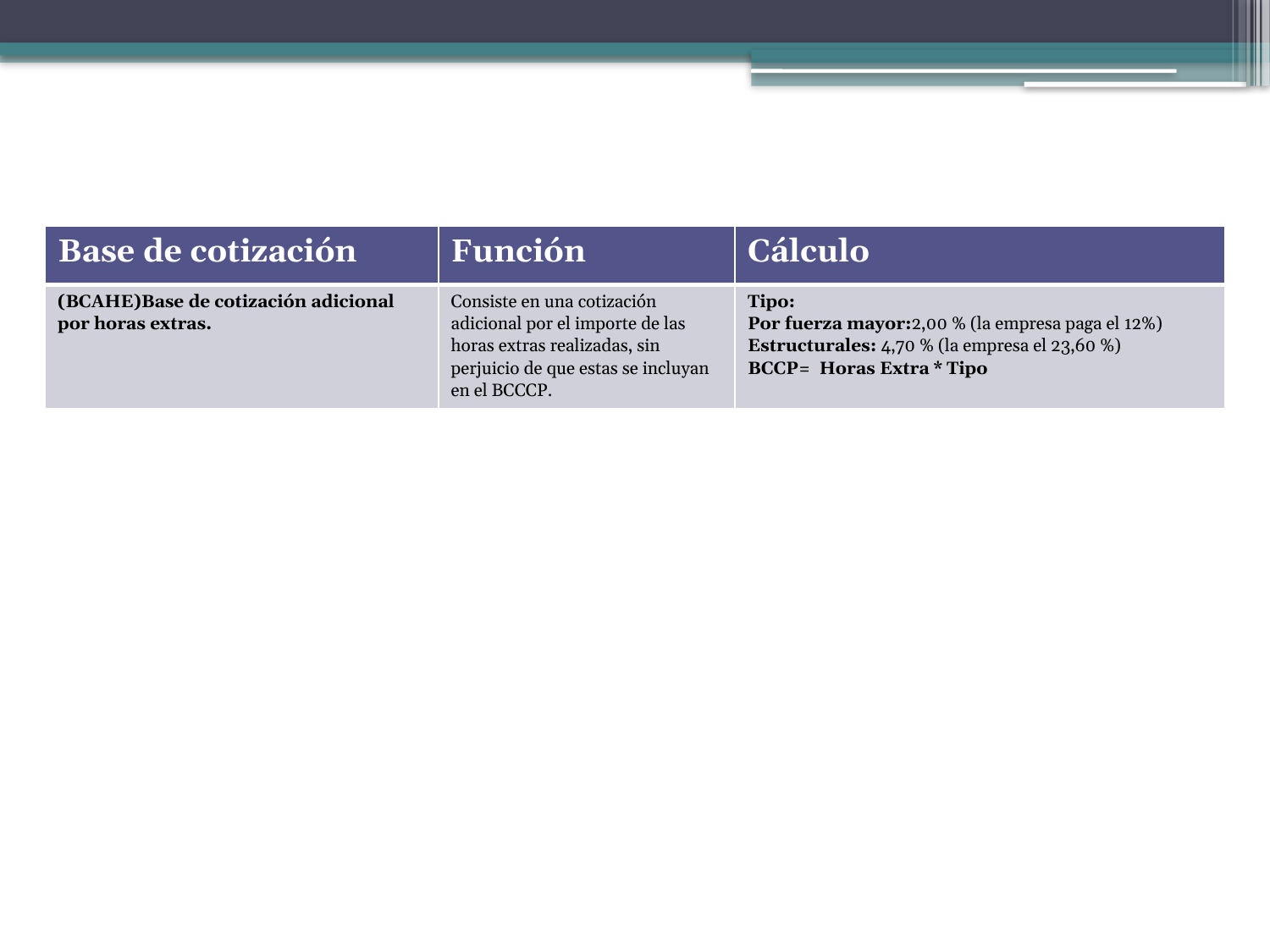

| Base de cotización | Función | Cálculo |
| --- | --- | --- |
| (BCAHE)Base de cotización adicional por horas extras. | Consiste en una cotización adicional por el importe de las horas extras realizadas, sin perjuicio de que estas se incluyan en el BCCCP. | Tipo: Por fuerza mayor:2,00 % (la empresa paga el 12%) Estructurales: 4,70 % (la empresa el 23,60 %) BCCP= Horas Extra \* Tipo |